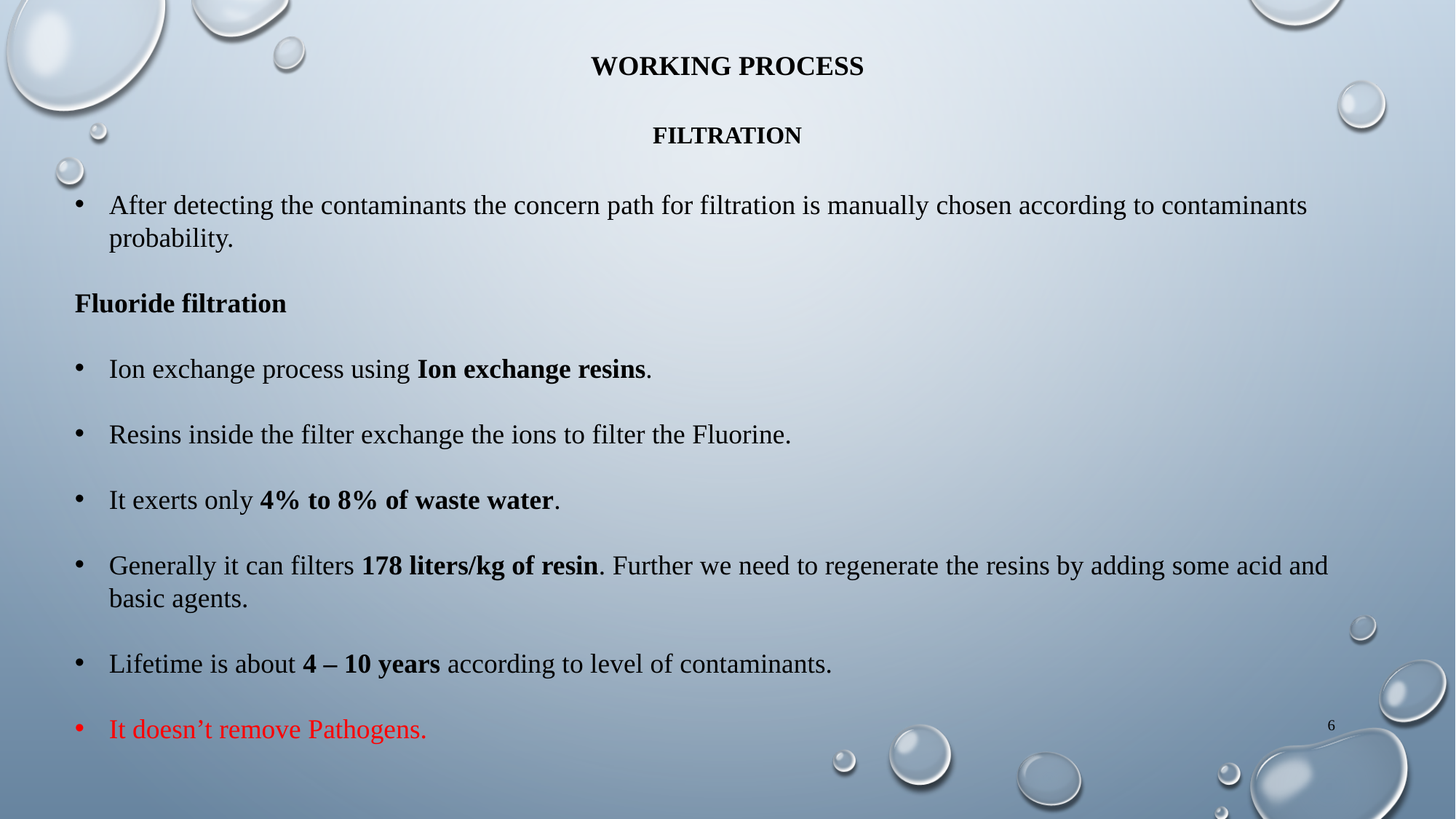

WORKING PROCESS
FILTRATION
After detecting the contaminants the concern path for filtration is manually chosen according to contaminants probability.

Fluoride filtration

Ion exchange process using Ion exchange resins.

Resins inside the filter exchange the ions to filter the Fluorine.

It exerts only 4% to 8% of waste water.

Generally it can filters 178 liters/kg of resin. Further we need to regenerate the resins by adding some acid and basic agents.

Lifetime is about 4 – 10 years according to level of contaminants.

It doesn’t remove Pathogens.

6